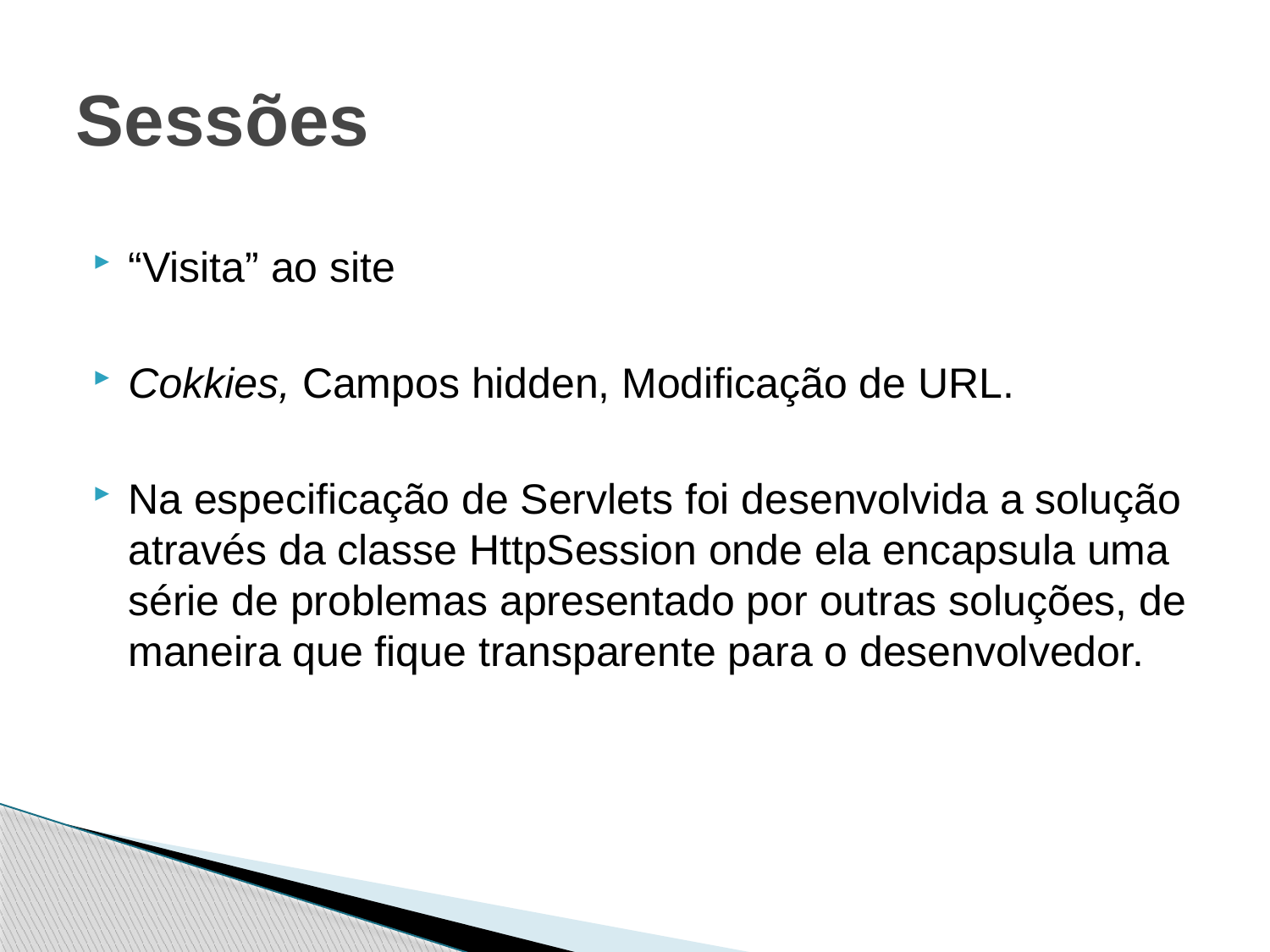

# Sessões

“Visita” ao site

Cokkies, Campos hidden, Modificação de URL.

Na especificação de Servlets foi desenvolvida a solução através da classe HttpSession onde ela encapsula uma série de problemas apresentado por outras soluções, de maneira que fique transparente para o desenvolvedor.